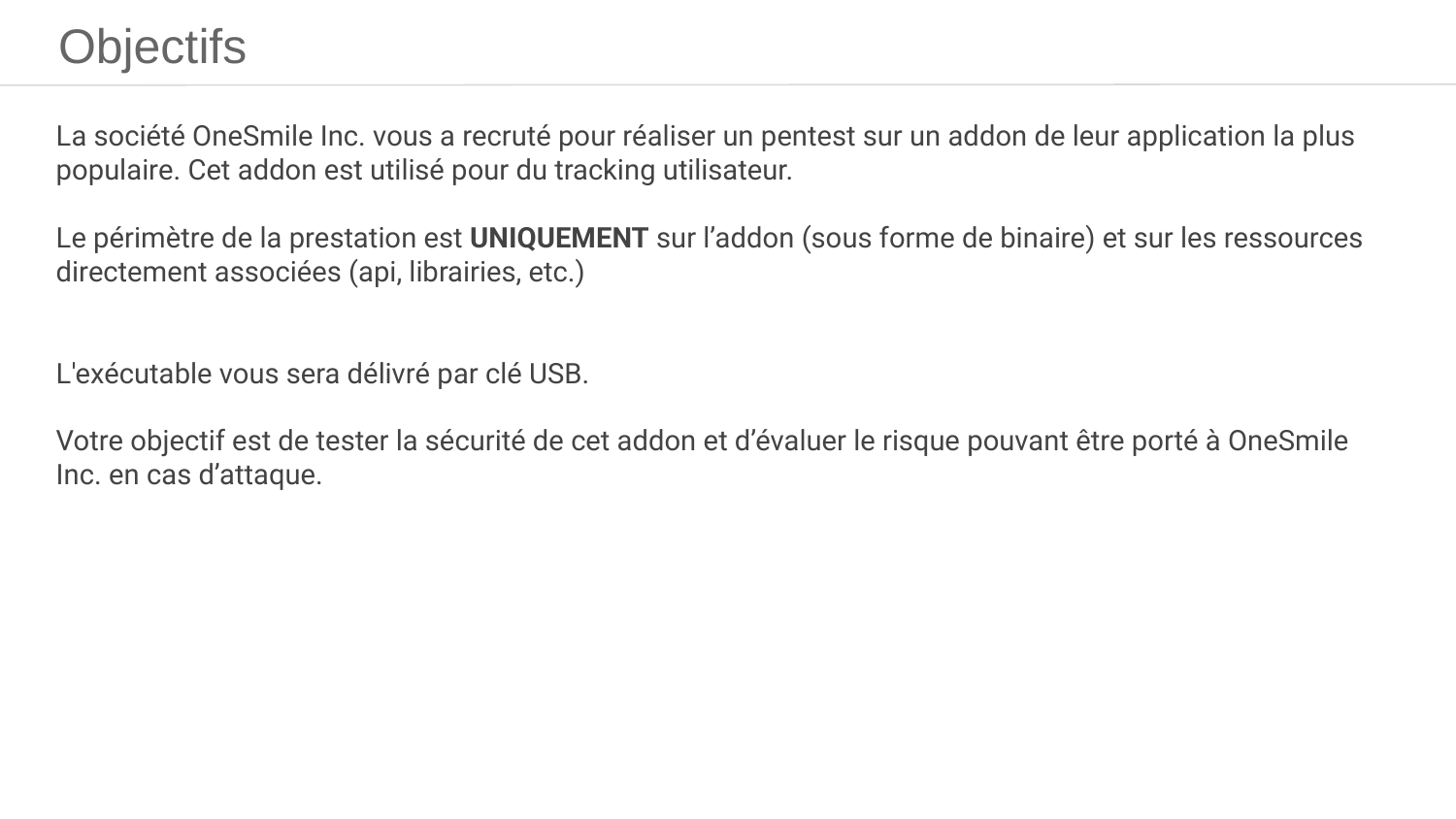

Objectifs

La société OneSmile Inc. vous a recruté pour réaliser un pentest sur un addon de leur application la plus populaire. Cet addon est utilisé pour du tracking utilisateur.
Le périmètre de la prestation est UNIQUEMENT sur l’addon (sous forme de binaire) et sur les ressources directement associées (api, librairies, etc.)

L'exécutable vous sera délivré par clé USB.

Votre objectif est de tester la sécurité de cet addon et d’évaluer le risque pouvant être porté à OneSmile Inc. en cas d’attaque.